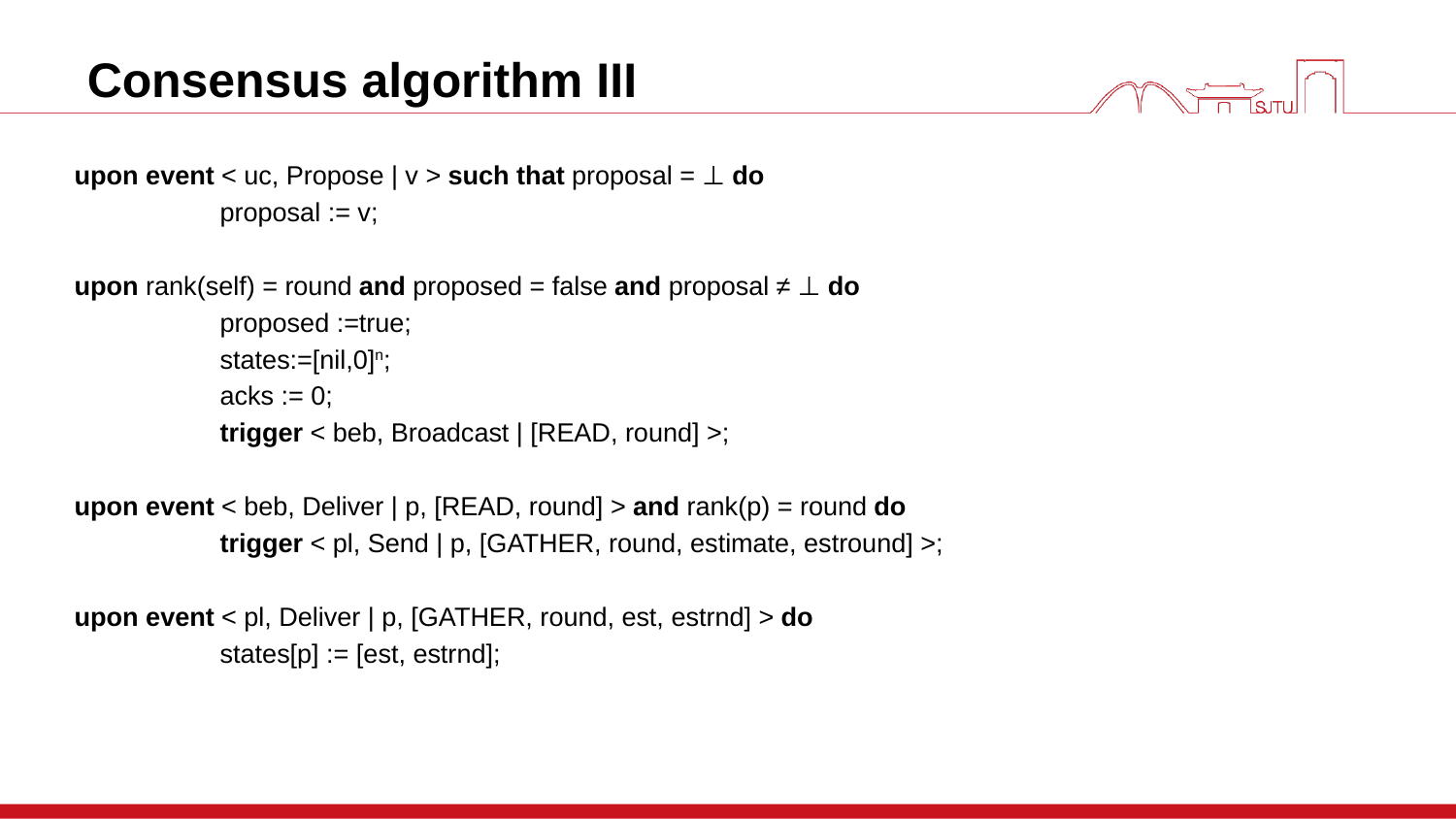

# Consensus algorithm III
upon event < uc, Propose | v > such that proposal = ⊥ do
	proposal := v;

upon rank(self) = round and proposed = false and proposal ≠ ⊥ do
	proposed :=true;
	states:=[nil,0]n;
	acks := 0;
	trigger < beb, Broadcast | [READ, round] >;

upon event < beb, Deliver | p, [READ, round] > and rank(p) = round do
	trigger < pl, Send | p, [GATHER, round, estimate, estround] >;

upon event < pl, Deliver | p, [GATHER, round, est, estrnd] > do
	states[p] := [est, estrnd];